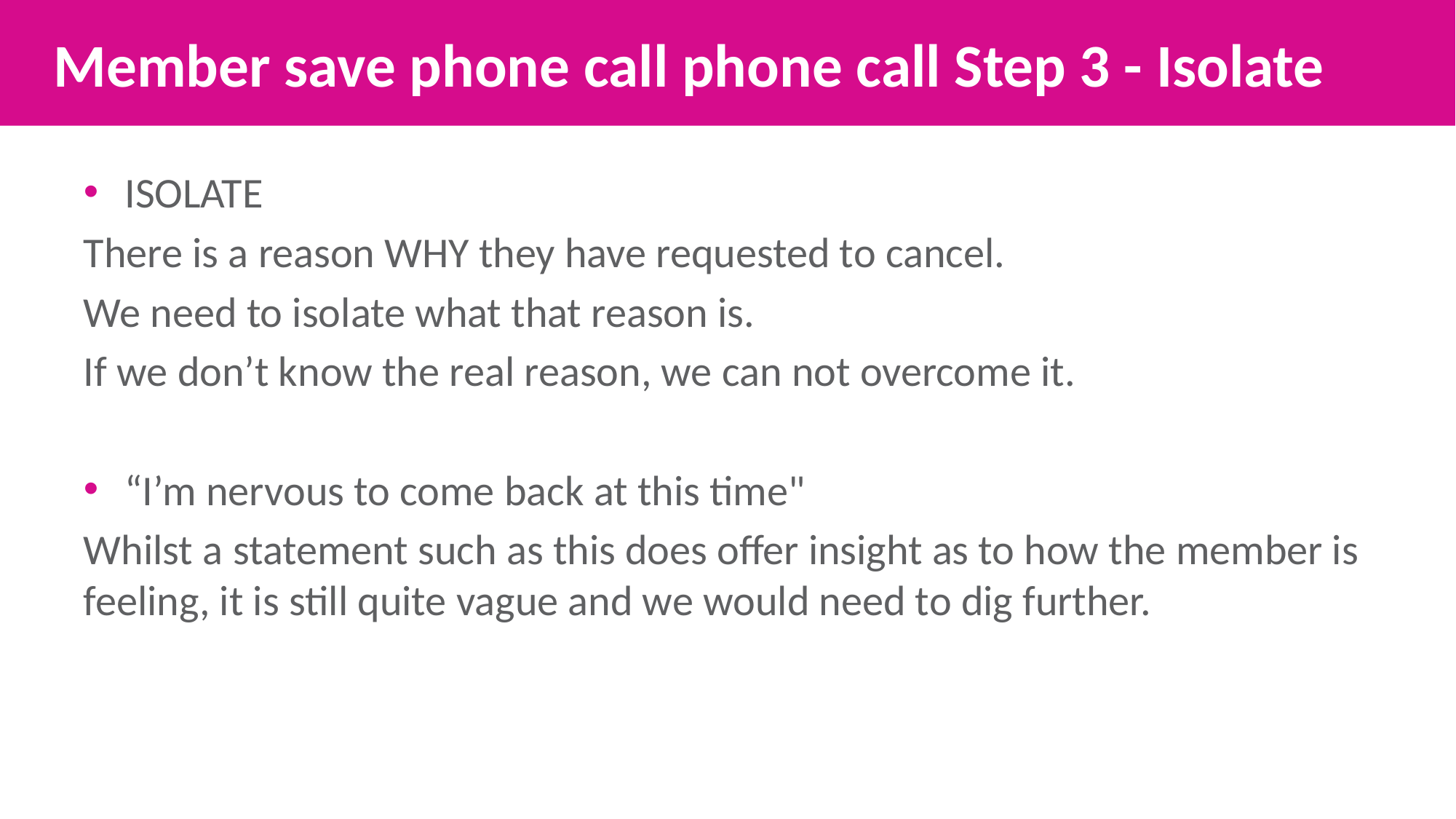

Member save phone call phone call Step 3 - Isolate
ISOLATE
There is a reason WHY they have requested to cancel.
We need to isolate what that reason is.
If we don’t know the real reason, we can not overcome it.

“I’m nervous to come back at this time"
Whilst a statement such as this does offer insight as to how the member is feeling, it is still quite vague and we would need to dig further.